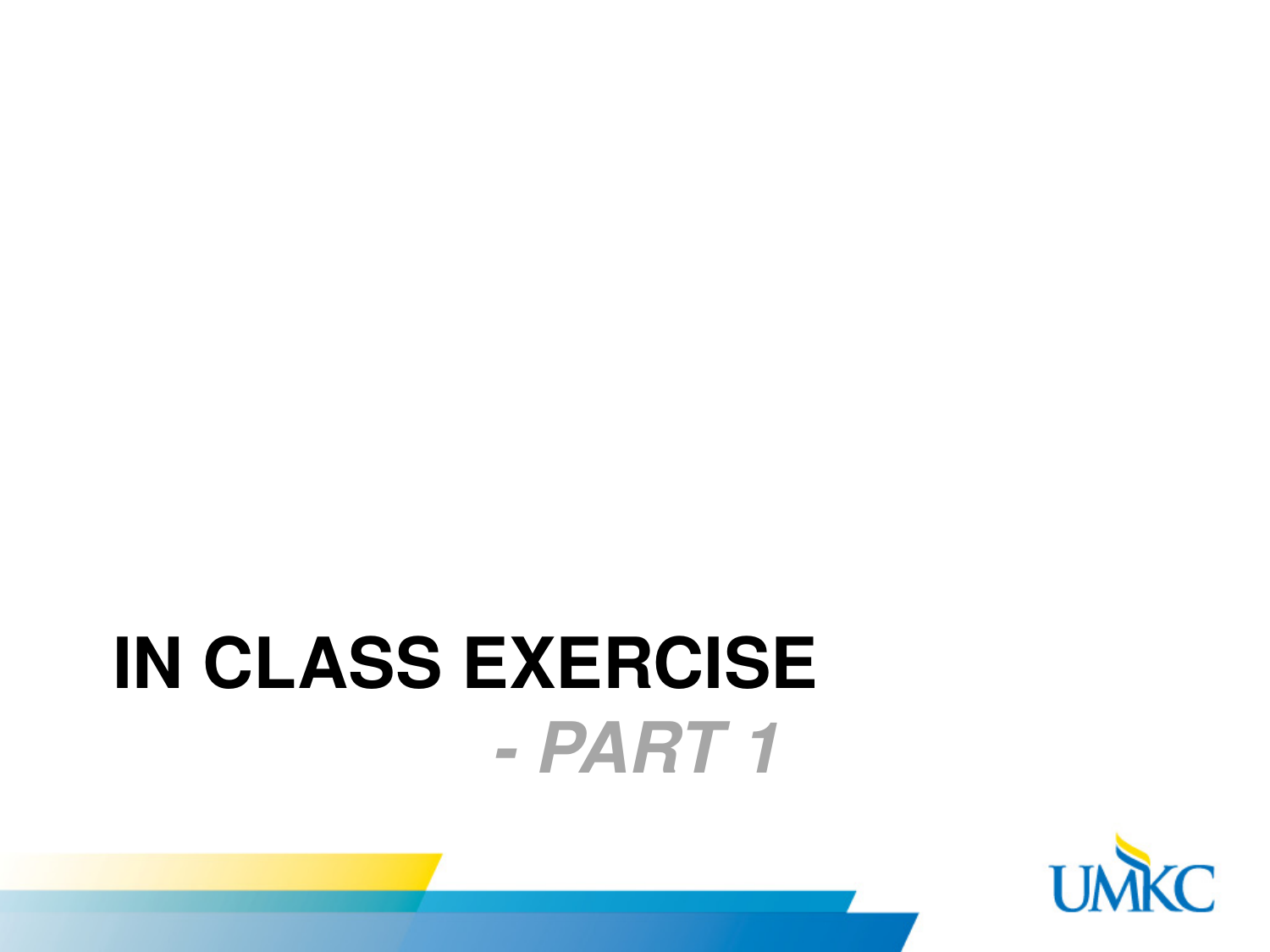

# In Class Exercise - Part 1